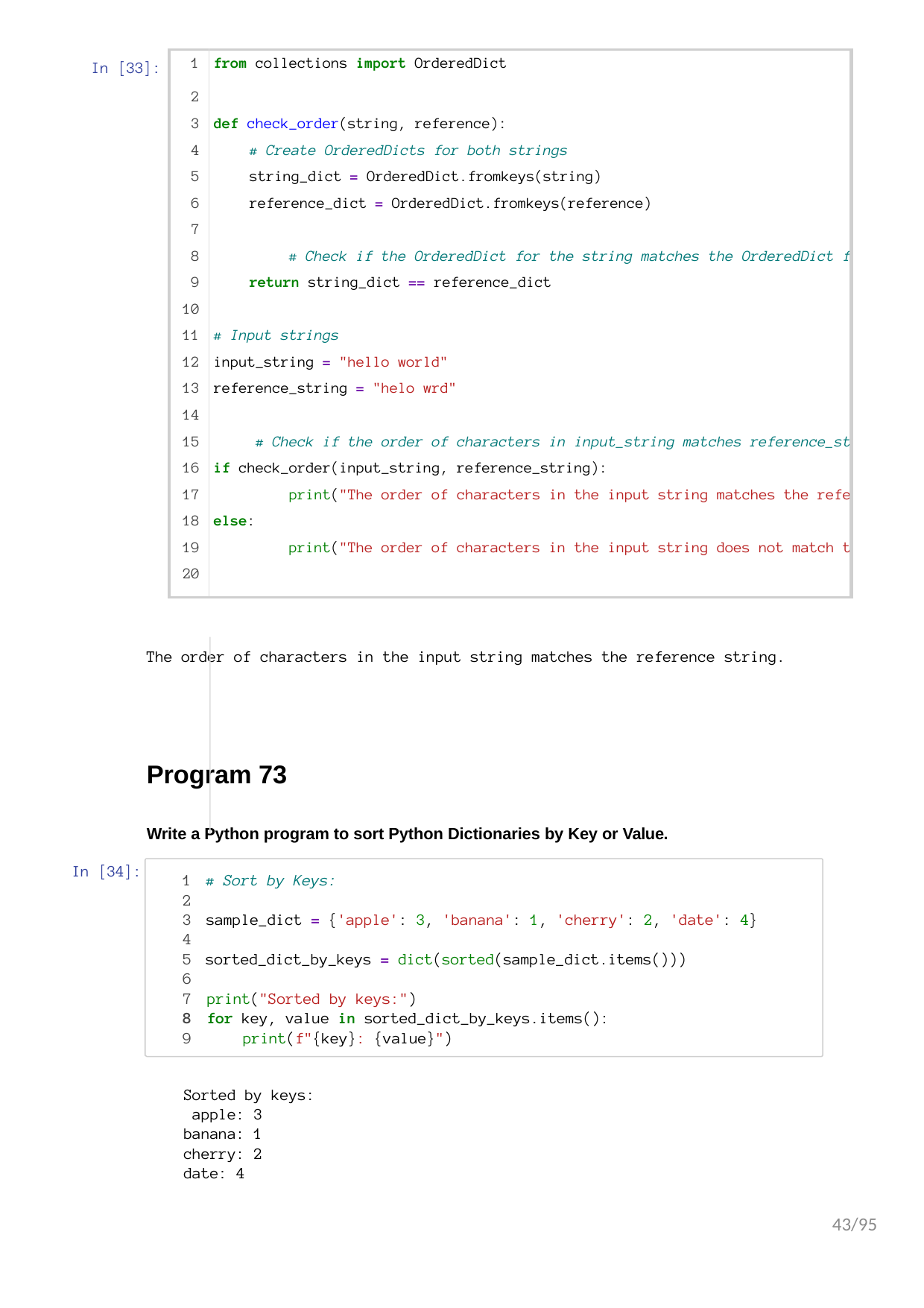

| 1 | from collections import OrderedDict |
| --- | --- |
| 2 |  |
| 3 | def check\_order(string, reference): |
| 4 | # Create OrderedDicts for both strings |
| 5 | string\_dict = OrderedDict.fromkeys(string) |
| 6 | reference\_dict = OrderedDict.fromkeys(reference) |
| 7 |  |
| 8 | # Check if the OrderedDict for the string matches the OrderedDict f |
| 9 | return string\_dict == reference\_dict |
| 10 |  |
| 11 | # Input strings |
| 12 | input\_string = "hello world" |
| 13 | reference\_string = "helo wrd" |
| 14 |  |
| 15 | # Check if the order of characters in input\_string matches reference\_st |
| 16 | if check\_order(input\_string, reference\_string): |
| 17 | print("The order of characters in the input string matches the refe |
| 18 | else: |
| 19 | print("The order of characters in the input string does not match t |
| 20 |  |
In [33]:

The order of characters in the input string matches the reference string.
Program 73
Write a Python program to sort Python Dictionaries by Key or Value.
In [34]:

1 # Sort by Keys:
2
3 sample_dict = {'apple': 3, 'banana': 1, 'cherry': 2, 'date': 4}  4
5 sorted_dict_by_keys = dict(sorted(sample_dict.items()))  6
print("Sorted by keys:")
for key, value in sorted_dict_by_keys.items():
print(f"{key}: {value}")
Sorted by keys:  apple: 3
banana: 1
cherry: 2
date: 4
43/95